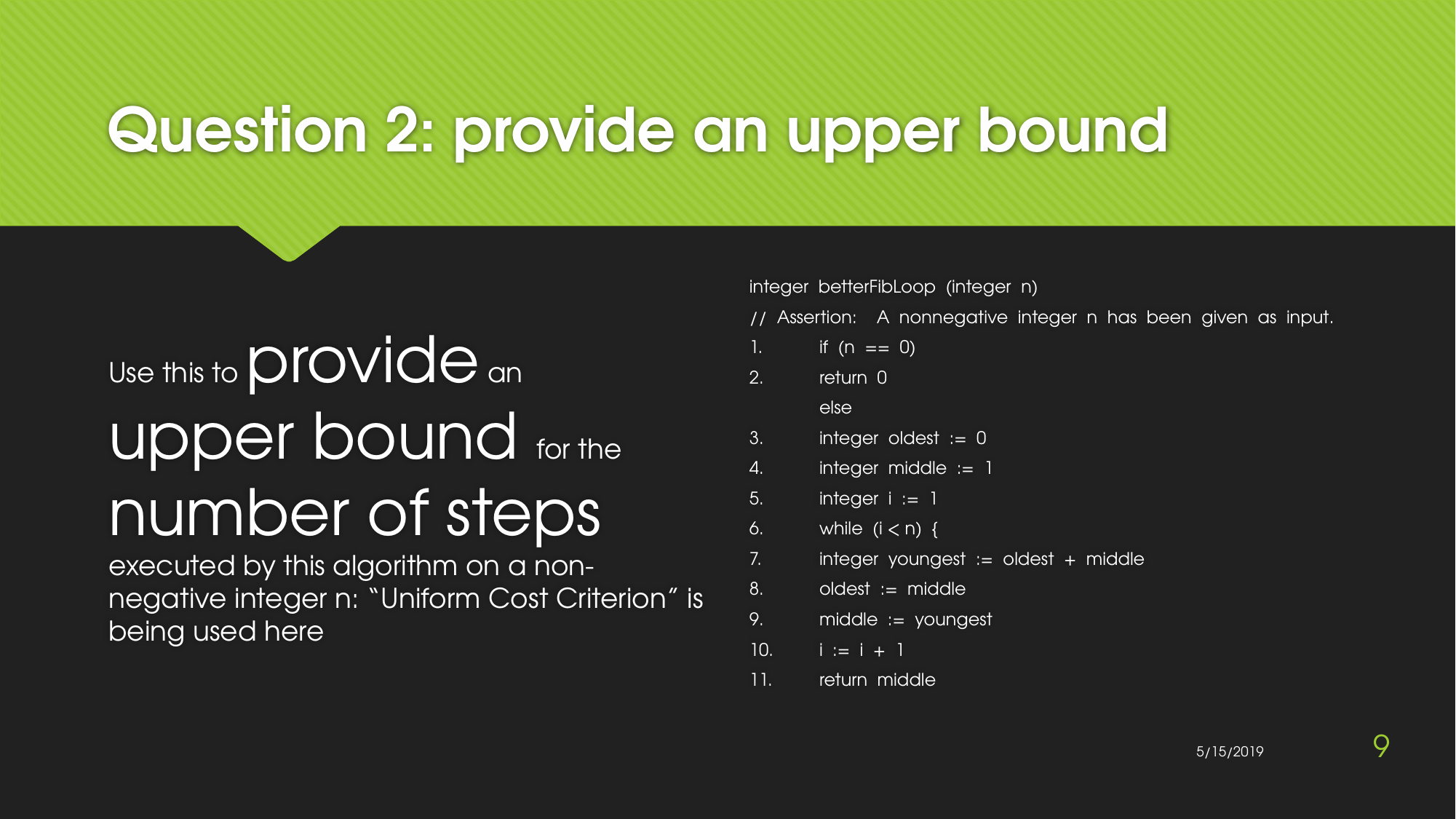

# Question 2: provide an upper bound
Use this to provide an upper bound for the number of steps executed by this algorithm on a non-negative integer n: “Uniform Cost Criterion” is being used here
integer  betterFibLoop  (integer  n)
//  Assertion:    A  nonnegative  integer  n  has  been  given  as  input.
1.	if  (n  ==  0)
2.    		return  0
	else
3.		integer  oldest  :=  0
4.    		integer  middle  :=  1
5.    		integer  i  :=  1
6.    		while  (i < n)  {
7.      			integer  youngest  :=  oldest  +  middle
8.      			oldest  :=  middle
9.      			middle  :=  youngest
10.      			i  :=  i  +  1
11.   	return  middle
9
5/15/2019